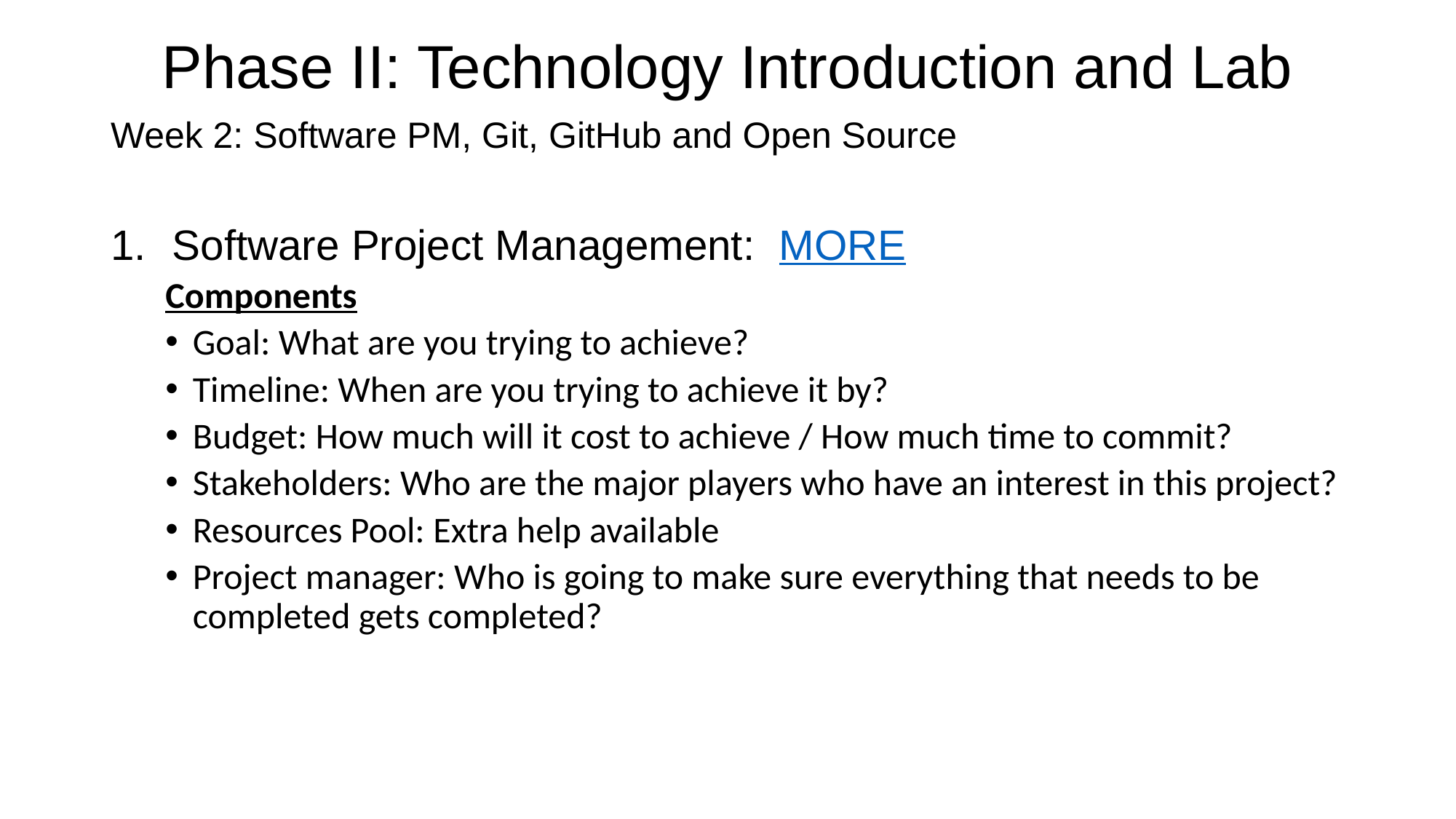

Phase II: Technology Introduction and Lab
Week 2: Software PM, Git, GitHub and Open Source
Software Project Management:  MORE
Components
Goal: What are you trying to achieve?
Timeline: When are you trying to achieve it by?
Budget: How much will it cost to achieve / How much time to commit?
Stakeholders: Who are the major players who have an interest in this project?
Resources Pool: Extra help available
Project manager: Who is going to make sure everything that needs to be completed gets completed?